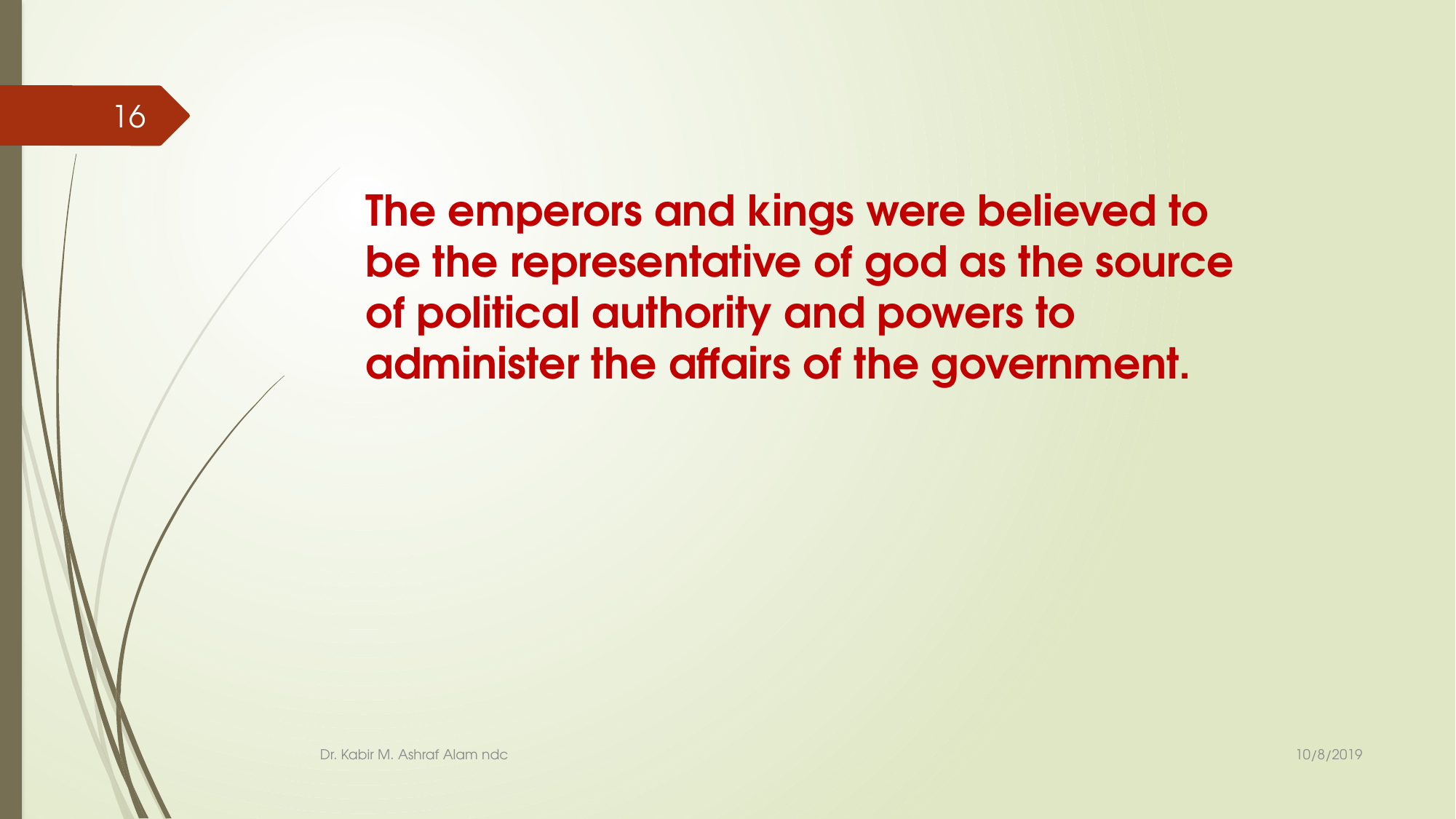

16
The emperors and kings were believed to be the representative of god as the source of political authority and powers to administer the affairs of the government.

10/8/2019
Dr. Kabir M. Ashraf Alam ndc